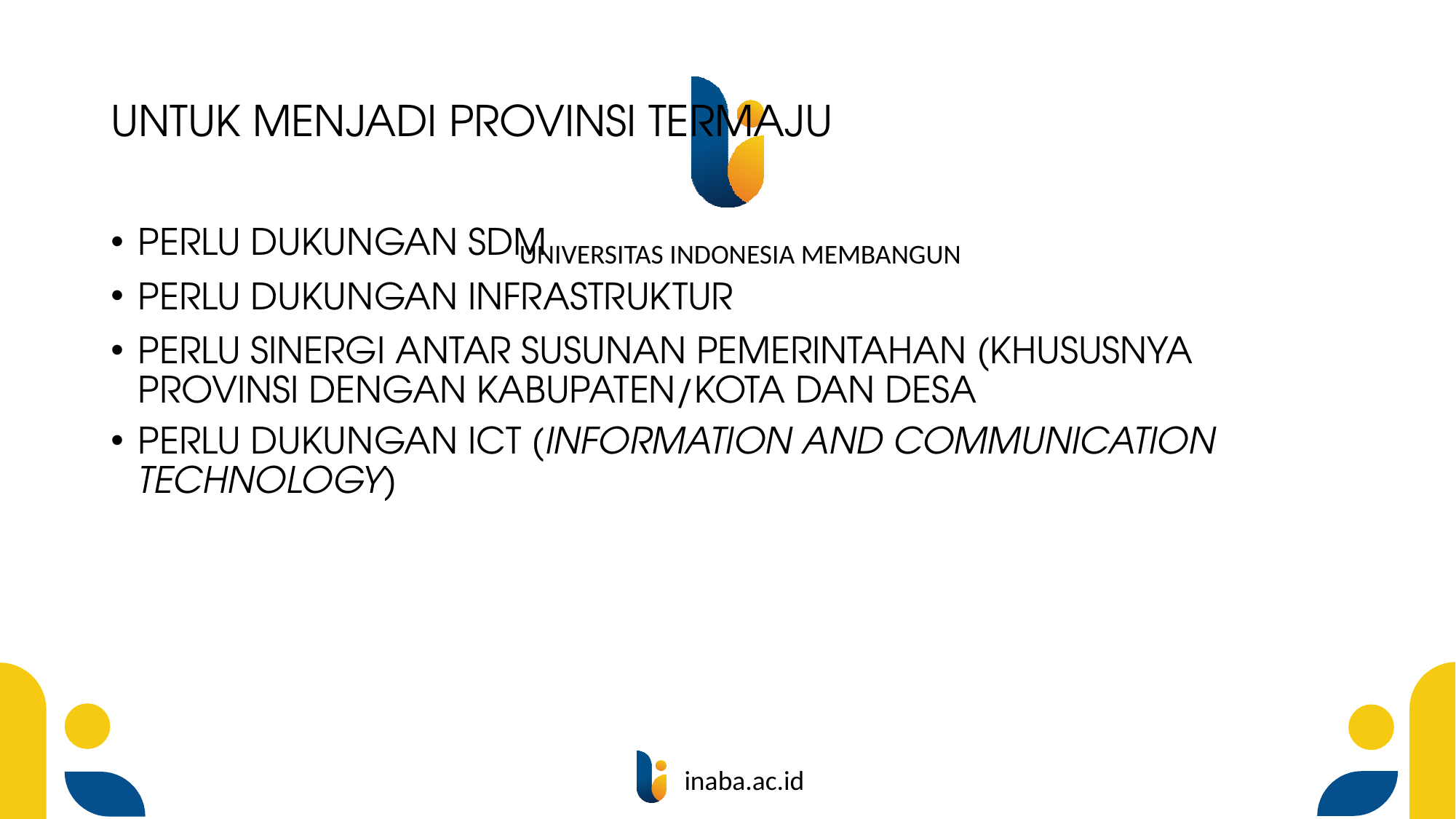

UNTUK MENJADI PROVINSI TERMAJU
PERLU DUKUNGAN SDM
PERLU DUKUNGAN INFRASTRUKTUR
PERLU SINERGI ANTAR SUSUNAN PEMERINTAHAN (KHUSUSNYA PROVINSI DENGAN KABUPATEN/KOTA DAN DESA
PERLU DUKUNGAN ICT (INFORMATION AND COMMUNICATION TECHNOLOGY)